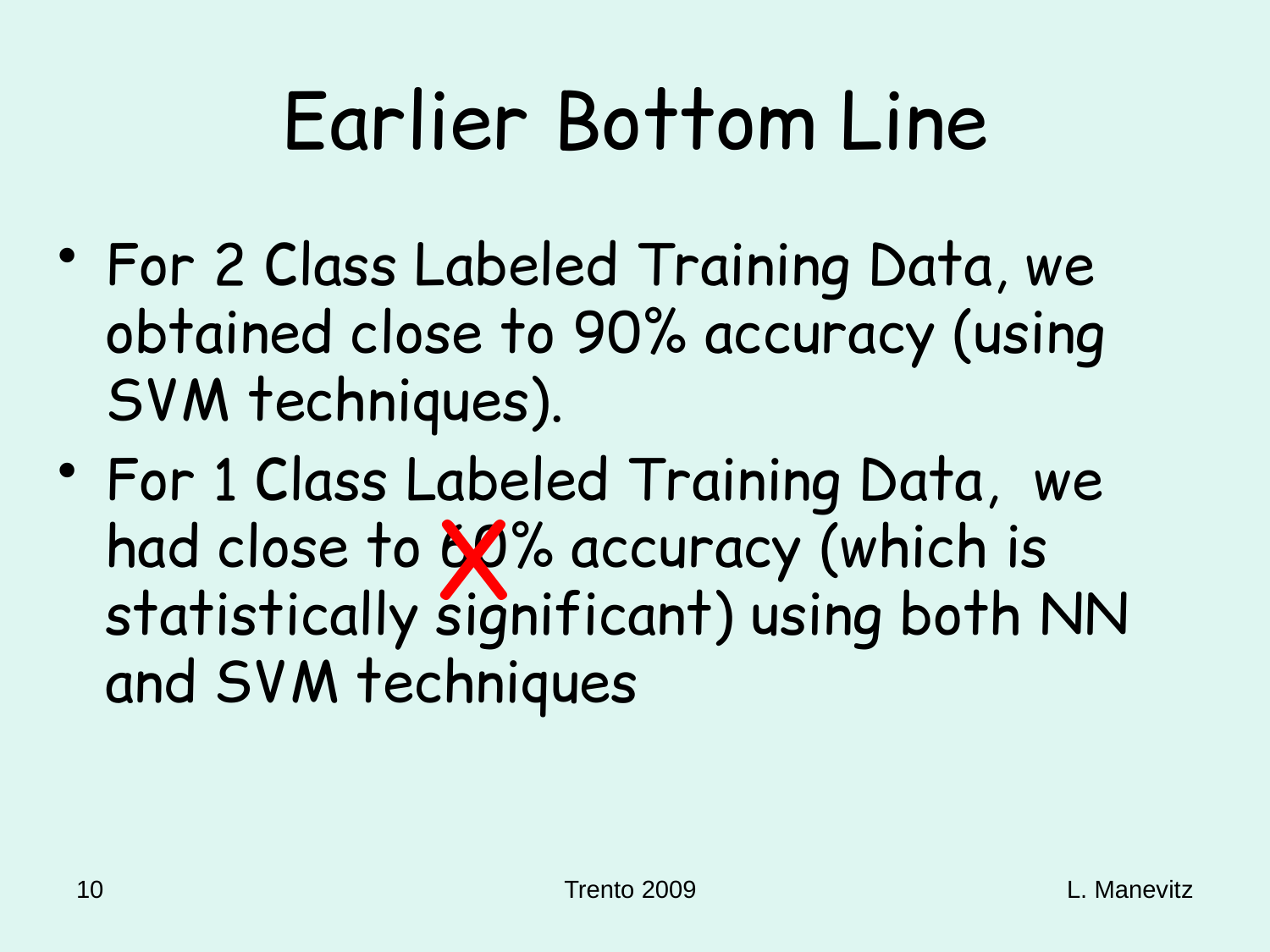

# Earlier Bottom Line
For 2 Class Labeled Training Data, we obtained close to 90% accuracy (using SVM techniques).
For 1 Class Labeled Training Data,  we had close to 60% accuracy (which is statistically significant) using both NN and SVM techniques
X
10
Trento 2009
L. Manevitz